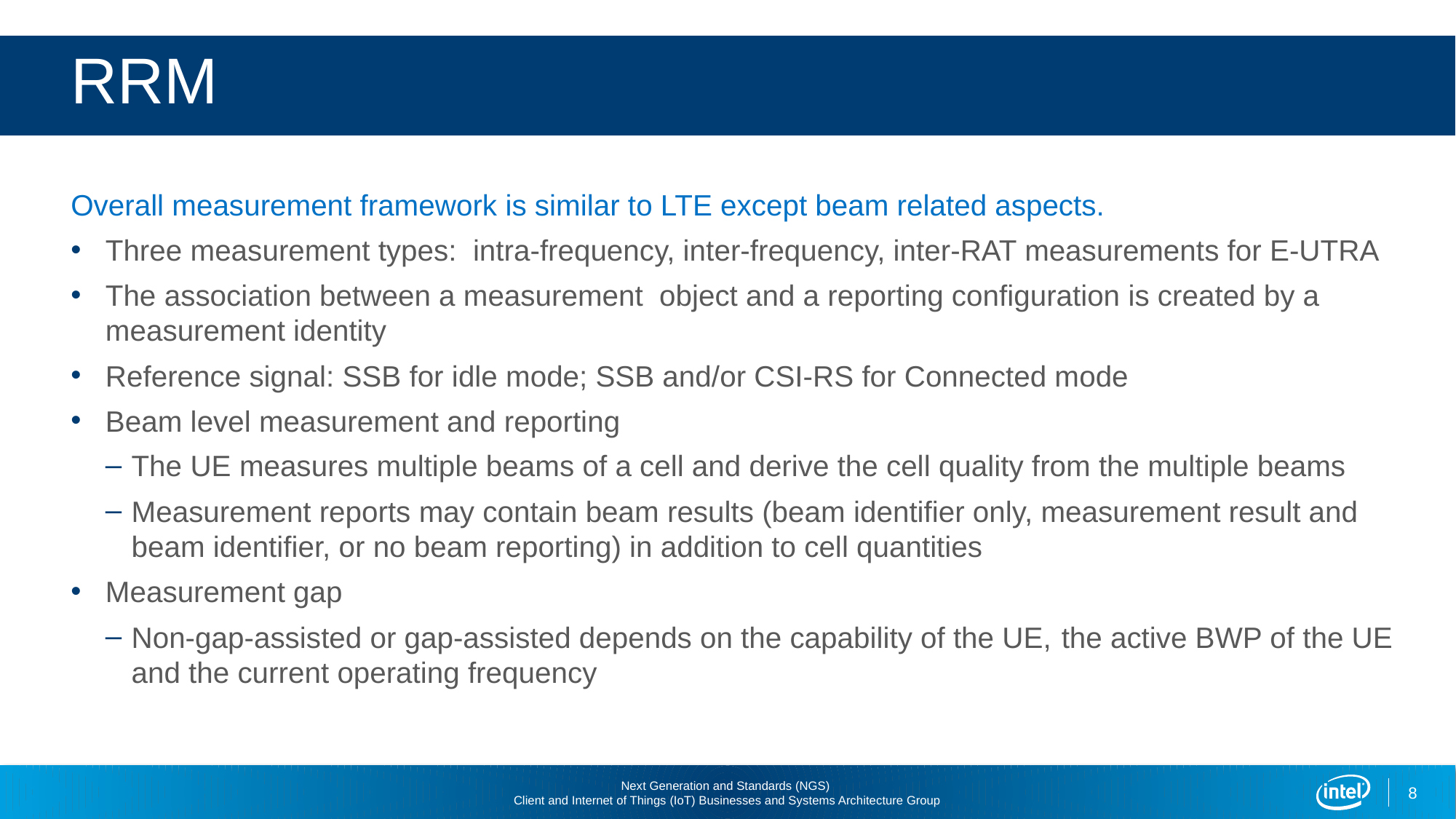

# RRM
Overall measurement framework is similar to LTE except beam related aspects.
Three measurement types:  intra-frequency, inter-frequency, inter-RAT measurements for E-UTRA
The association between a measurement  object and a reporting configuration is created by a measurement identity
Reference signal: SSB for idle mode; SSB and/or CSI-RS for Connected mode
Beam level measurement and reporting
The UE measures multiple beams of a cell and derive the cell quality from the multiple beams
Measurement reports may contain beam results (beam identifier only, measurement result and beam identifier, or no beam reporting) in addition to cell quantities
Measurement gap
Non-gap-assisted or gap-assisted depends on the capability of the UE, the active BWP of the UE and the current operating frequency

8